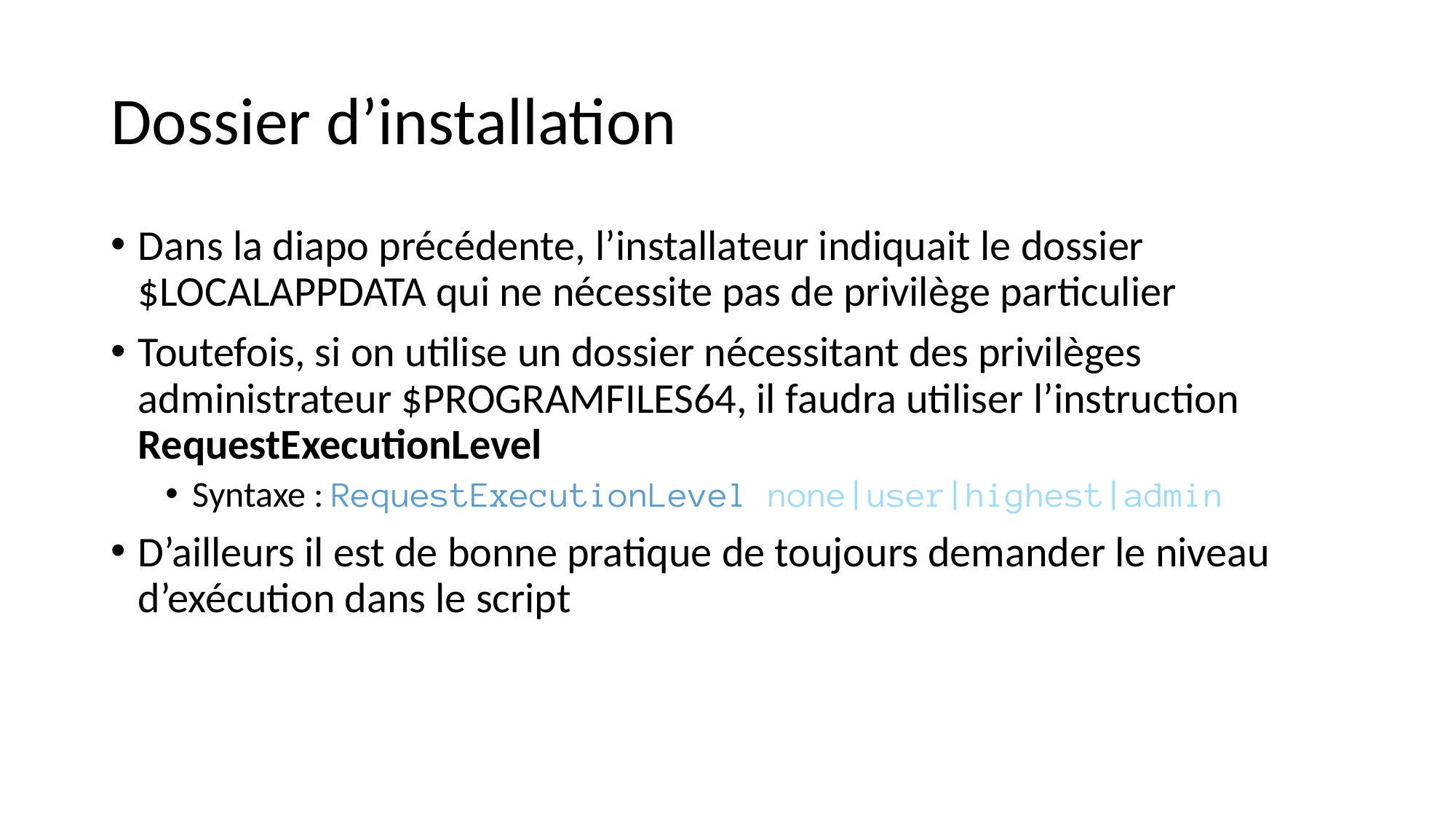

# Dossier d’installation
Dans la diapo précédente, l’installateur indiquait le dossier $LOCALAPPDATA qui ne nécessite pas de privilège particulier
Toutefois, si on utilise un dossier nécessitant des privilèges administrateur $PROGRAMFILES64, il faudra utiliser l’instruction RequestExecutionLevel
Syntaxe : RequestExecutionLevel none|user|highest|admin
D’ailleurs il est de bonne pratique de toujours demander le niveau d’exécution dans le script